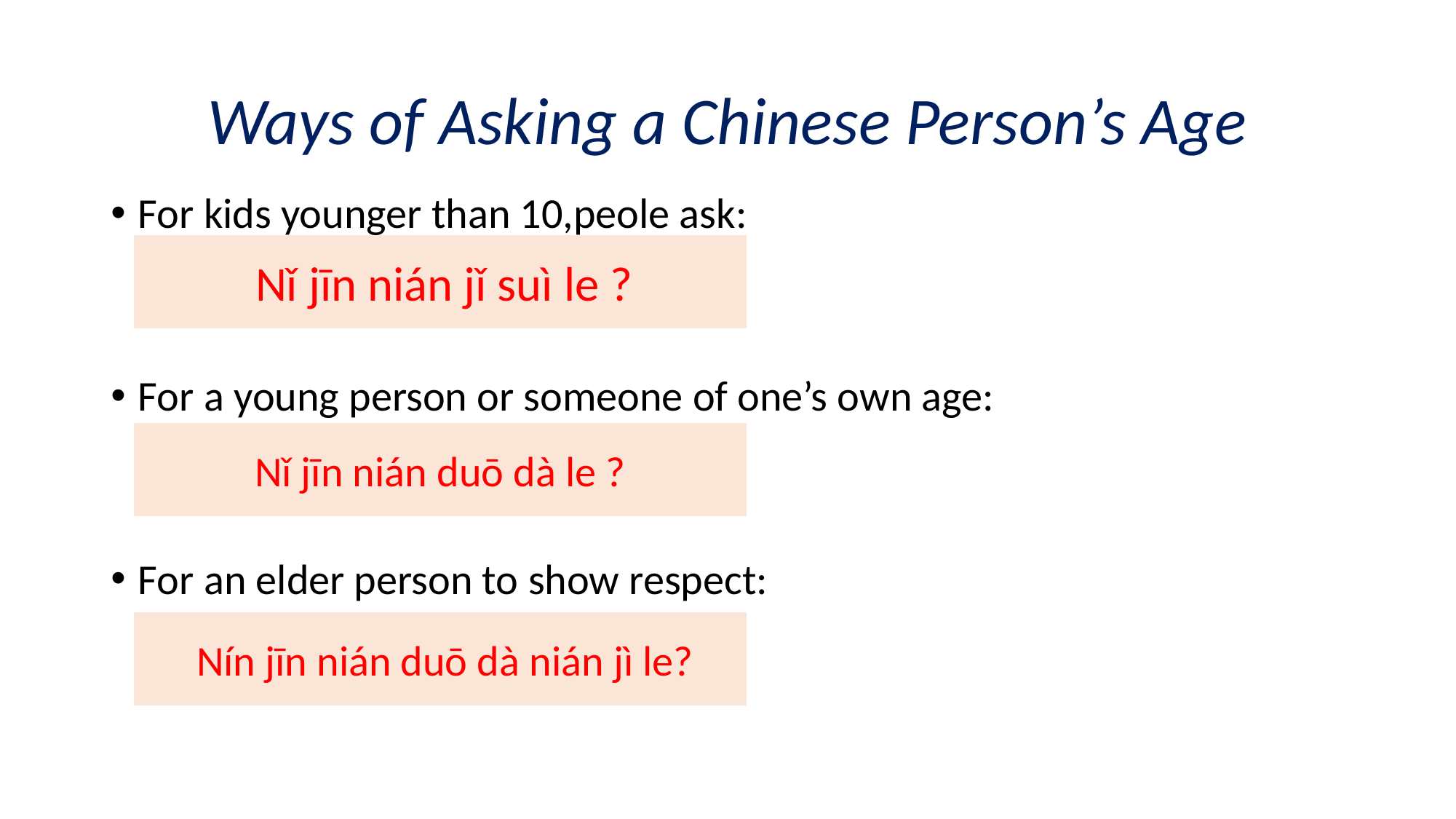

# Ways of Asking a Chinese Person’s Age
For kids younger than 10,peole ask:

For a young person or someone of one’s own age:

For an elder person to show respect:

 Nǐ jīn nián jǐ suì le ?
Nǐ jīn nián duō dà le ?
 Nín jīn nián duō dà nián jì le?